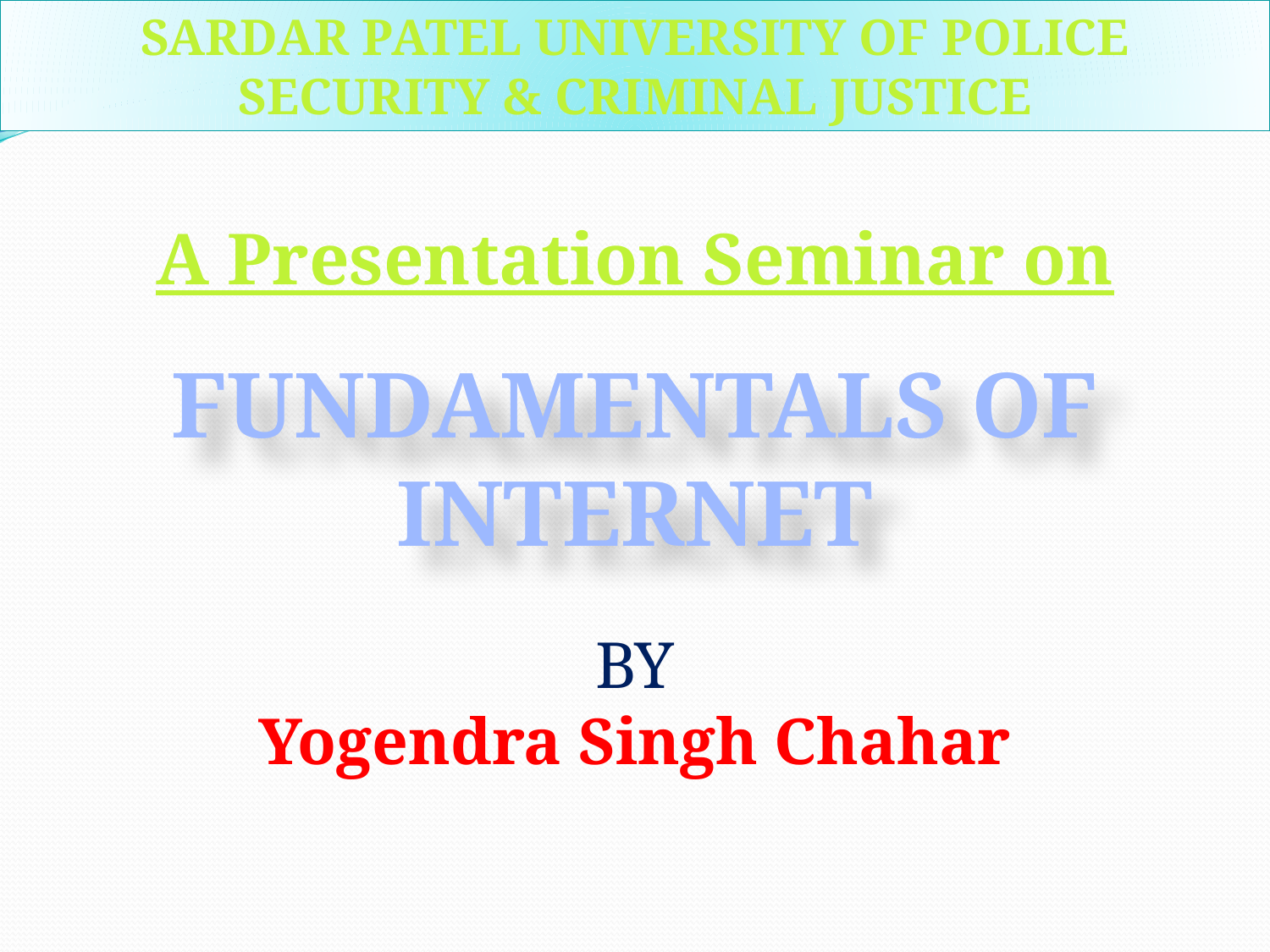

SARDAR PATEL UNIVERSITY OF POLICE SECURITY & CRIMINAL JUSTICE
A Presentation Seminar on
FUNDAMENTALS OF INTERNET
BY
Yogendra Singh Chahar